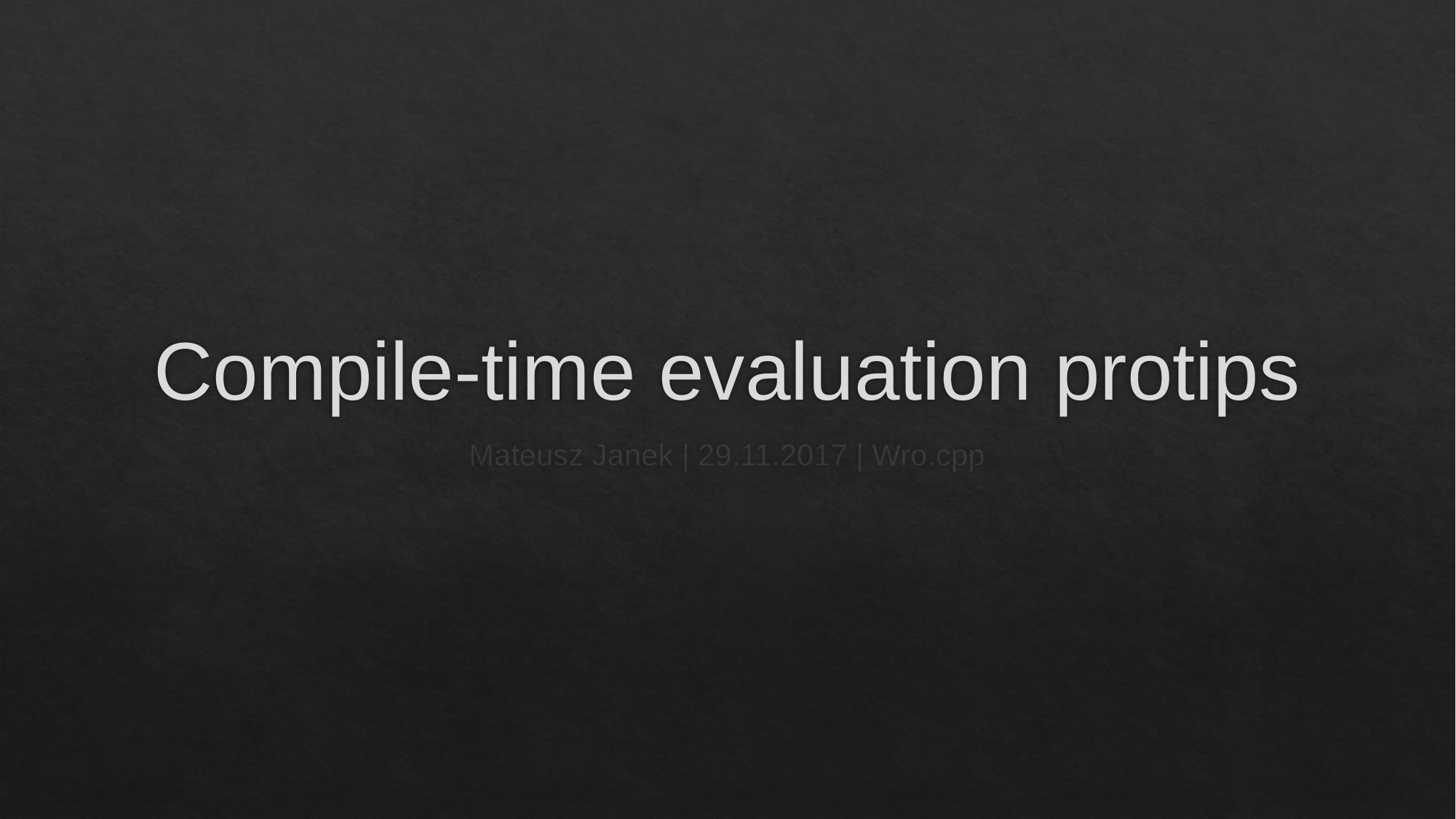

# Compile-time evaluation protips
Mateusz Janek | 29.11.2017 | Wro.cpp